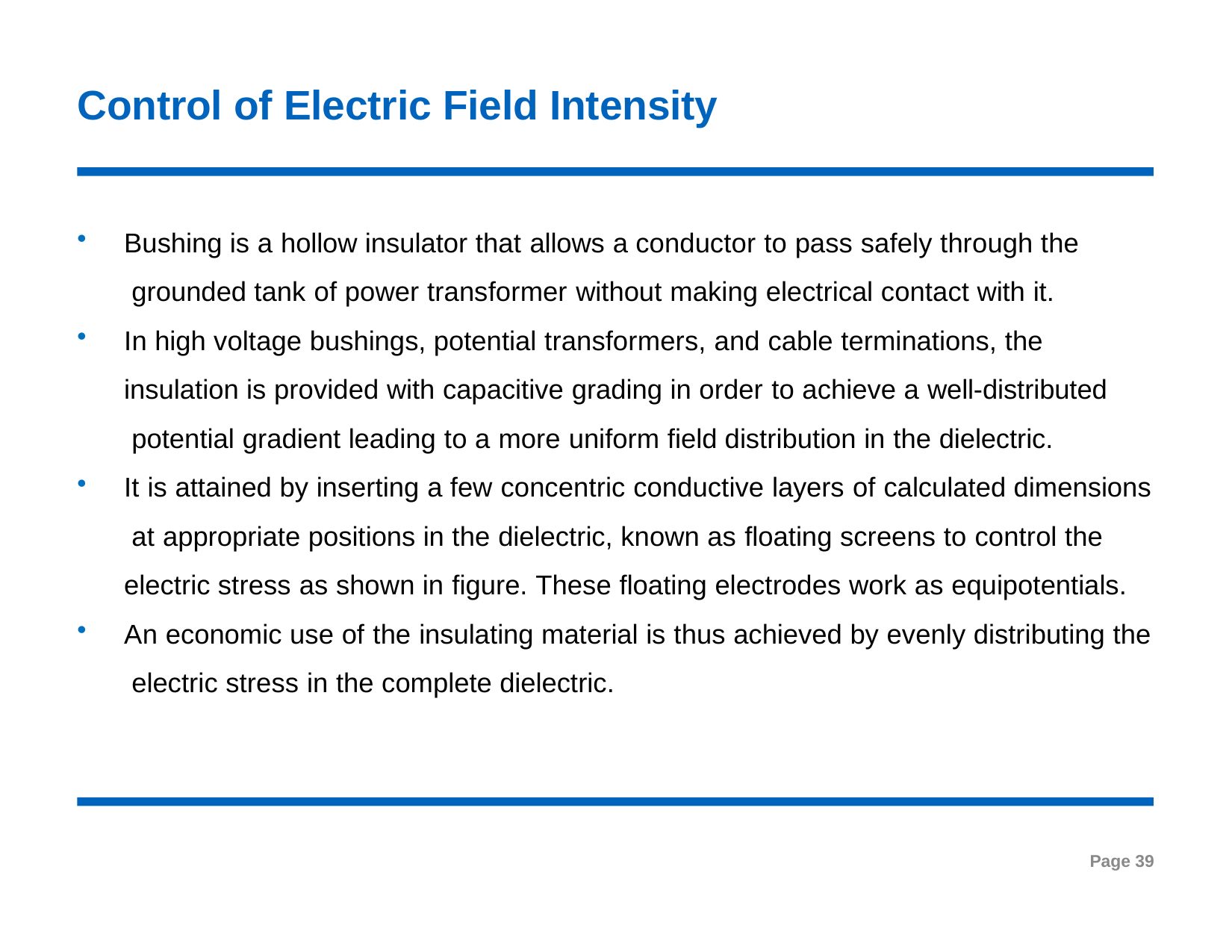

# Control of Electric Field Intensity
Bushing is a hollow insulator that allows a conductor to pass safely through the  grounded tank of power transformer without making electrical contact with it.
In high voltage bushings, potential transformers, and cable terminations, the  insulation is provided with capacitive grading in order to achieve a well-distributed  potential gradient leading to a more uniform field distribution in the dielectric.
It is attained by inserting a few concentric conductive layers of calculated dimensions  at appropriate positions in the dielectric, known as floating screens to control the  electric stress as shown in figure. These ﬂoating electrodes work as equipotentials.
An economic use of the insulating material is thus achieved by evenly distributing the  electric stress in the complete dielectric.
Page 39